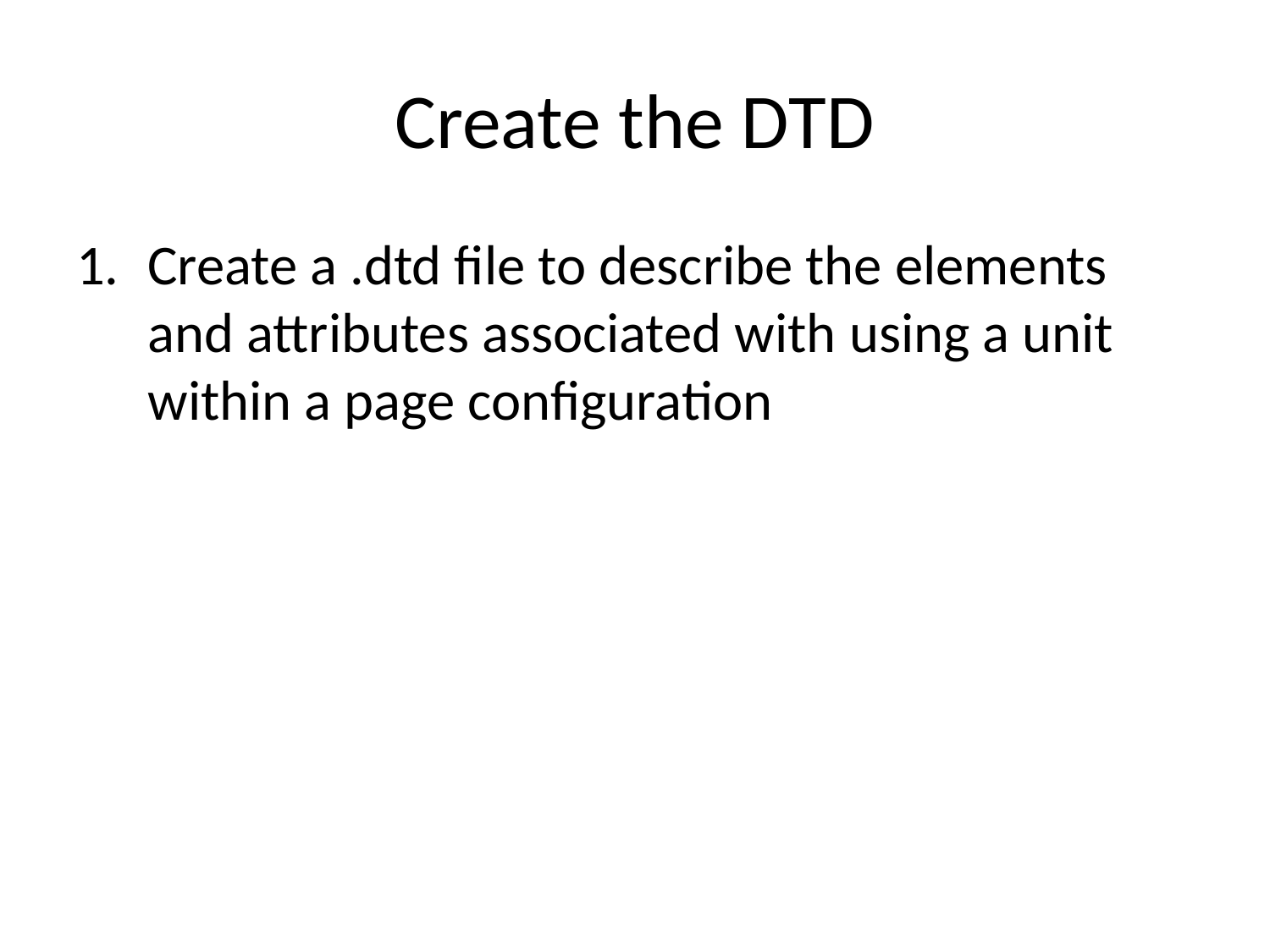

# Create the DTD
Create a .dtd file to describe the elements and attributes associated with using a unit within a page configuration